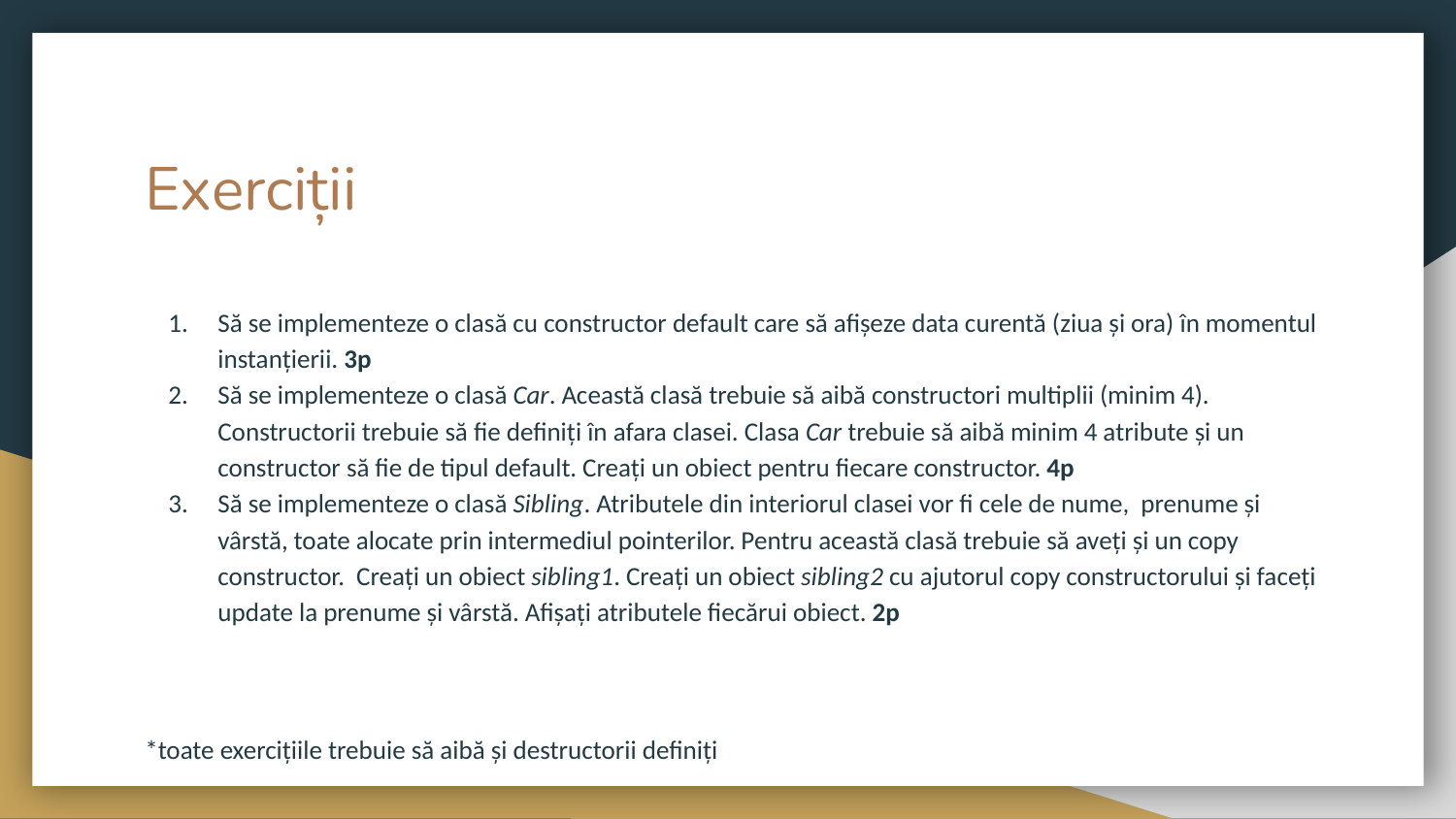

# Exerciții
Să se implementeze o clasă cu constructor default care să afișeze data curentă (ziua și ora) în momentul instanțierii. 3p
Să se implementeze o clasă Car. Această clasă trebuie să aibă constructori multiplii (minim 4). Constructorii trebuie să fie definiți în afara clasei. Clasa Car trebuie să aibă minim 4 atribute și un constructor să fie de tipul default. Creați un obiect pentru fiecare constructor. 4p
Să se implementeze o clasă Sibling. Atributele din interiorul clasei vor fi cele de nume,  prenume și vârstă, toate alocate prin intermediul pointerilor. Pentru această clasă trebuie să aveți și un copy constructor.  Creați un obiect sibling1. Creați un obiect sibling2 cu ajutorul copy constructorului și faceți update la prenume și vârstă. Afișați atributele fiecărui obiect. 2p

*toate exercițiile trebuie să aibă și destructorii definiți